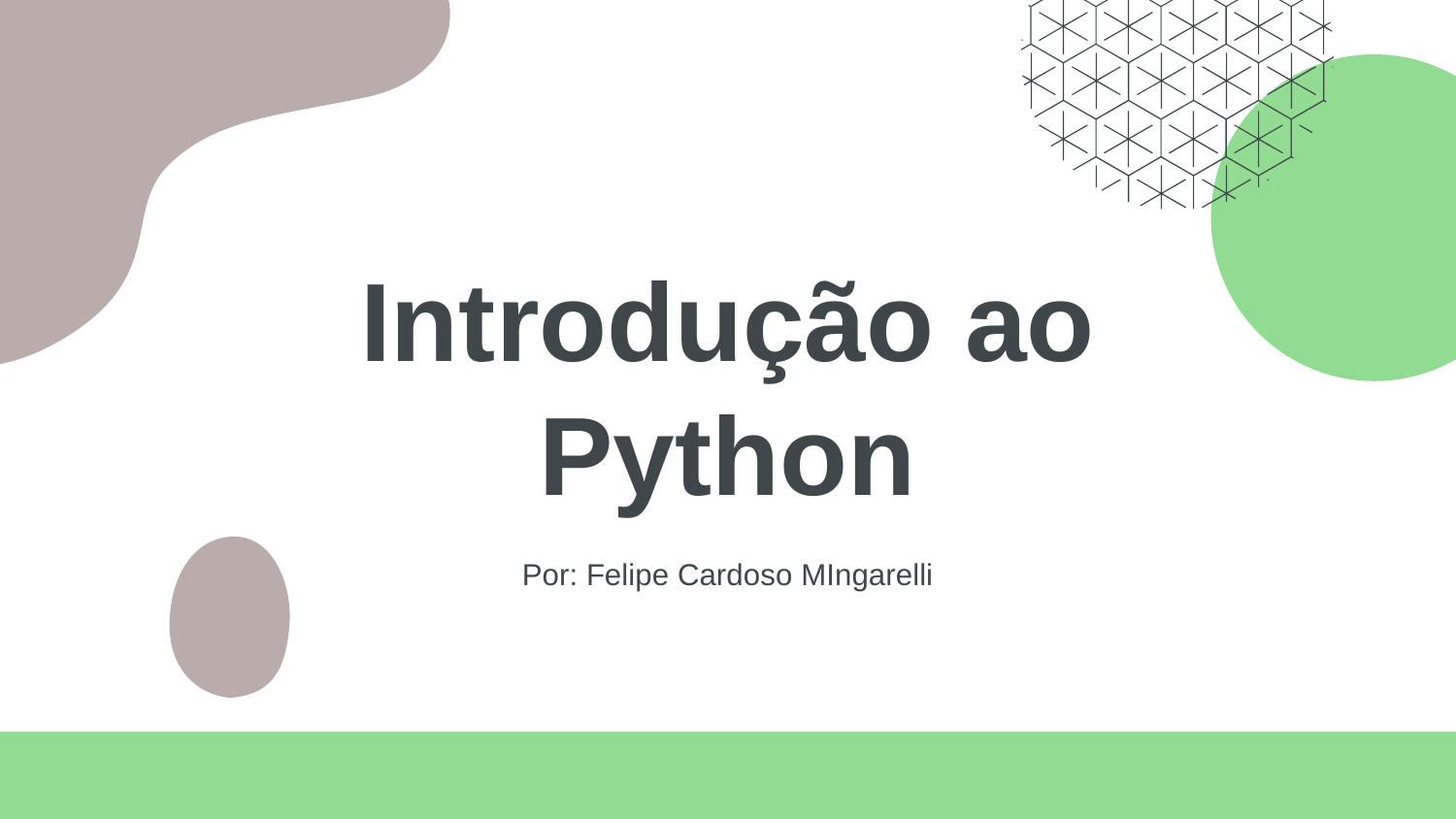

# Introdução ao Python
Por: Felipe Cardoso MIngarelli